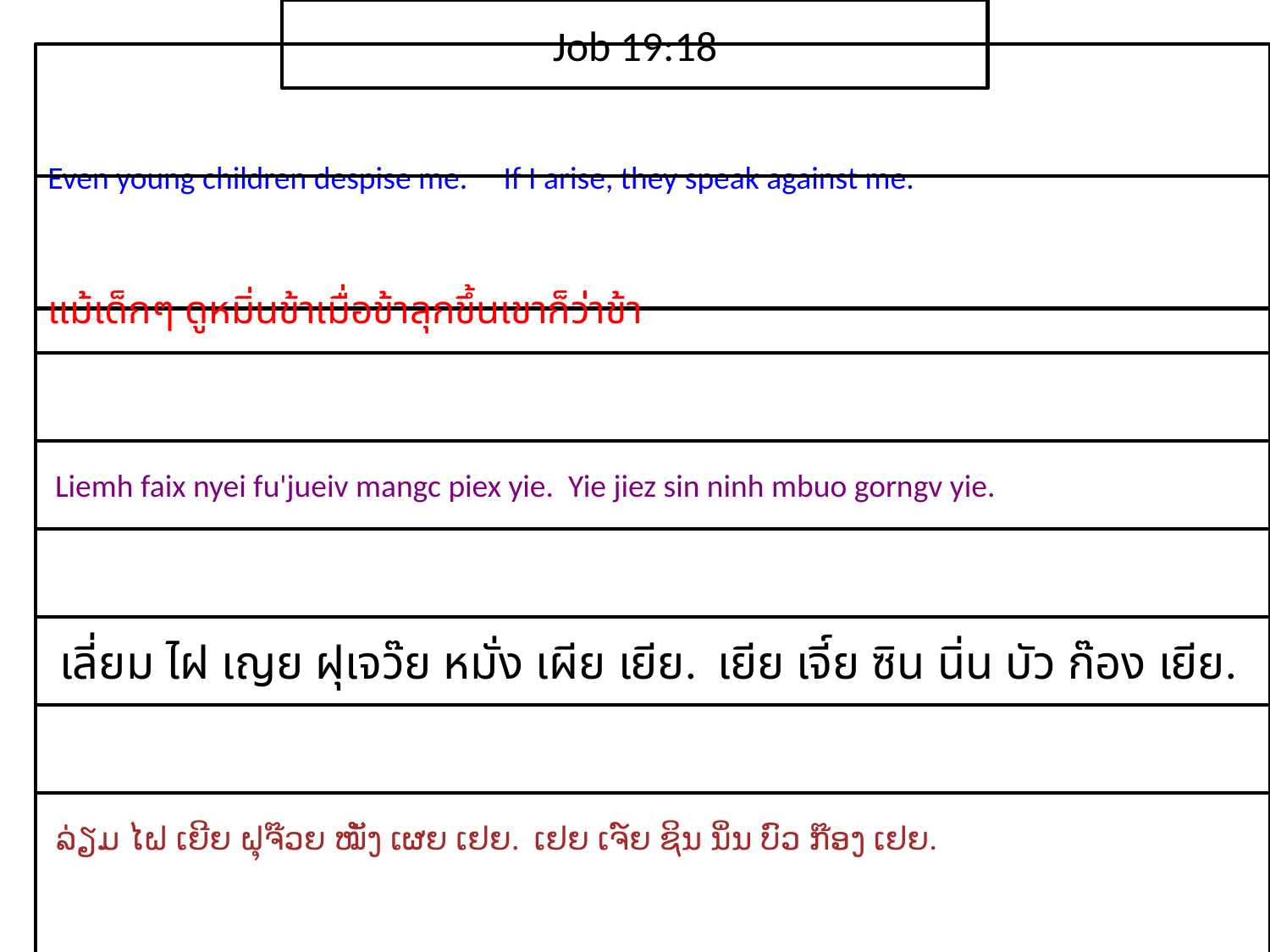

Job 19:18
Even young children despise me.     If I arise, they speak against me.
แม้​เด็กๆ ดู​หมิ่น​ข้าเมื่อ​ข้า​ลุก​ขึ้น​เขา​ก็​ว่า​ข้า
 Liemh faix nyei fu'jueiv mangc piex yie.  Yie jiez sin ninh mbuo gorngv yie.
 เลี่ยม ไฝ เญย ฝุเจว๊ย หมั่ง เผีย เยีย.  เยีย เจี์ย ซิน นิ่น บัว ก๊อง เยีย.
 ລ່ຽມ ໄຝ ເຍີຍ ຝຸຈ໊ວຍ ໝັ່ງ ເຜຍ ເຢຍ.  ເຢຍ ເຈ໌ຍ ຊິນ ນິ່ນ ບົວ ກ໊ອງ ເຢຍ.